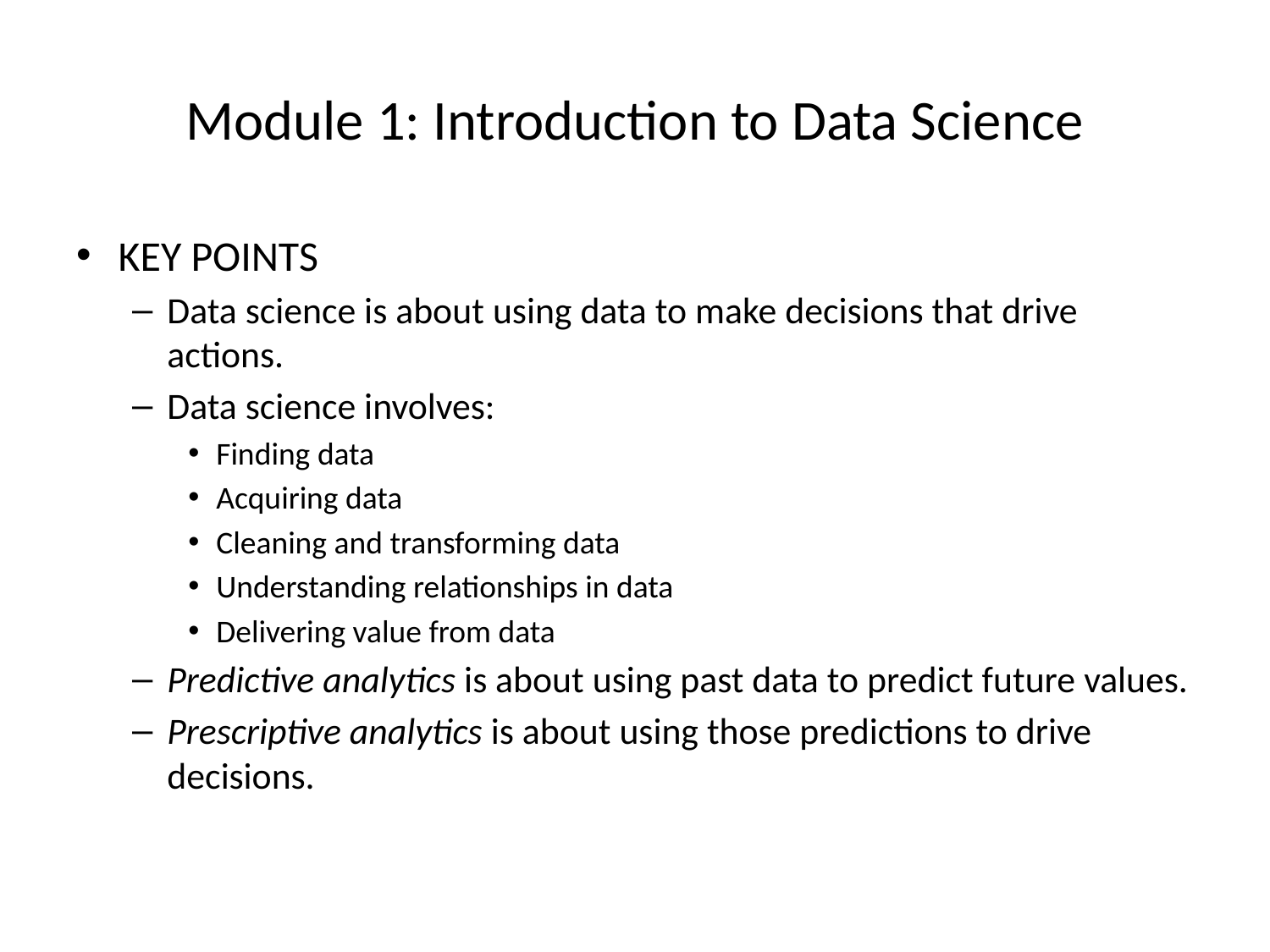

# Module 1: Introduction to Data Science
KEY POINTS
Data science is about using data to make decisions that drive actions.
Data science involves:
Finding data
Acquiring data
Cleaning and transforming data
Understanding relationships in data
Delivering value from data
Predictive analytics is about using past data to predict future values.
Prescriptive analytics is about using those predictions to drive decisions.